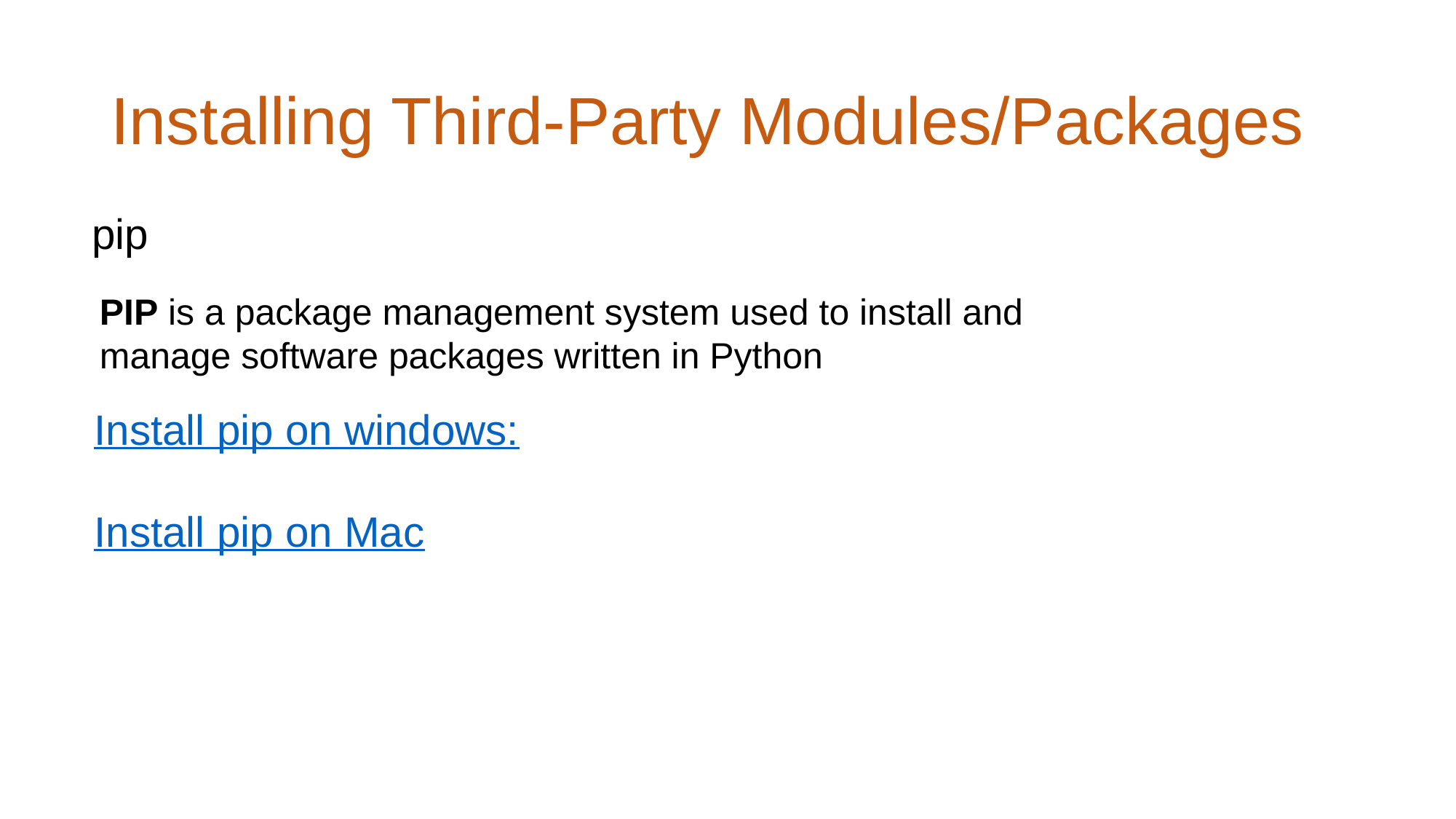

# Installing Third-Party Modules/Packages
pip

PIP is a package management system used to install and manage software packages written in Python
Install pip on windows:

Install pip on Mac